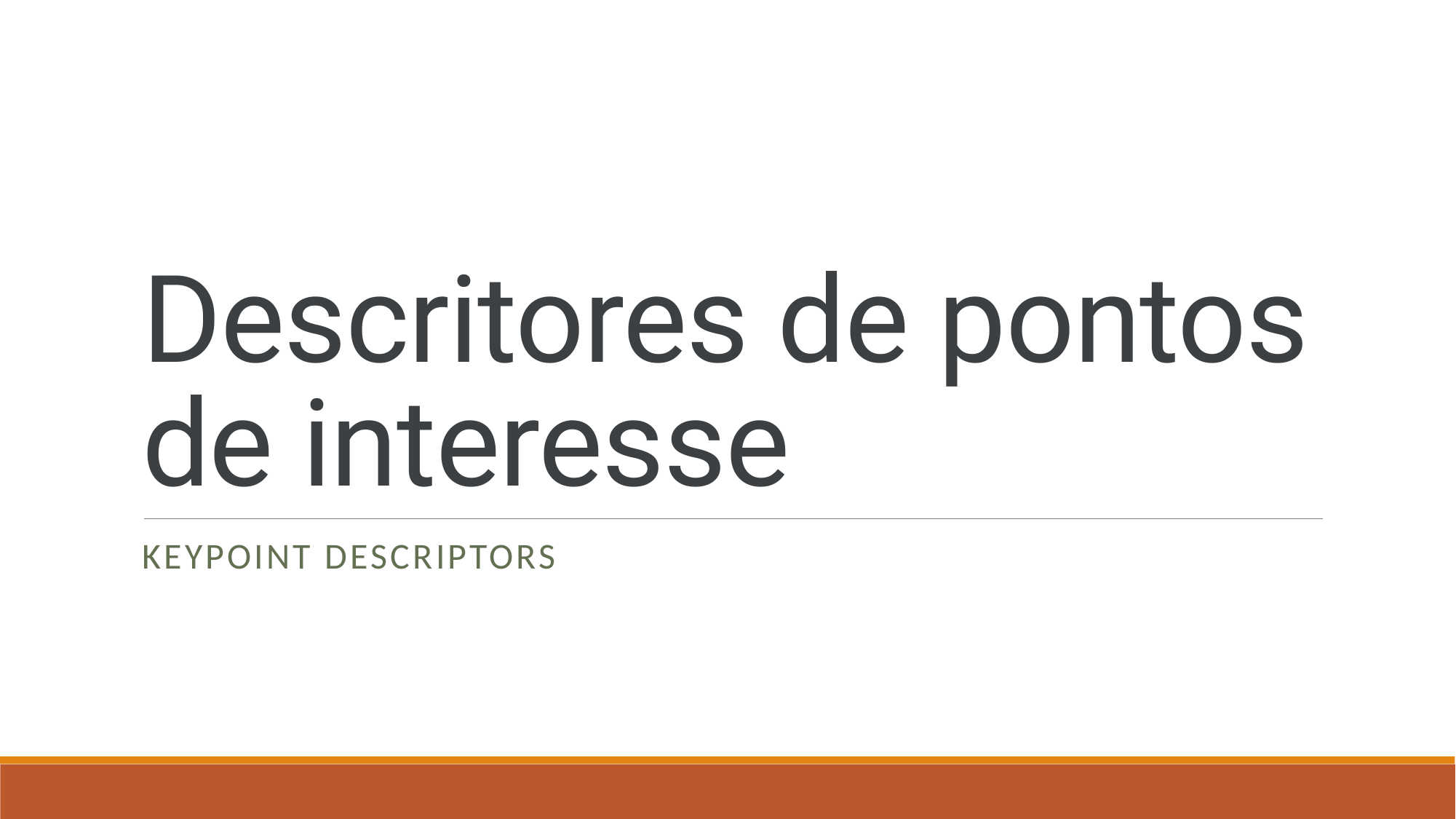

# Descritores de pontos de interesse
KEYPOINT DESCRIPTORS